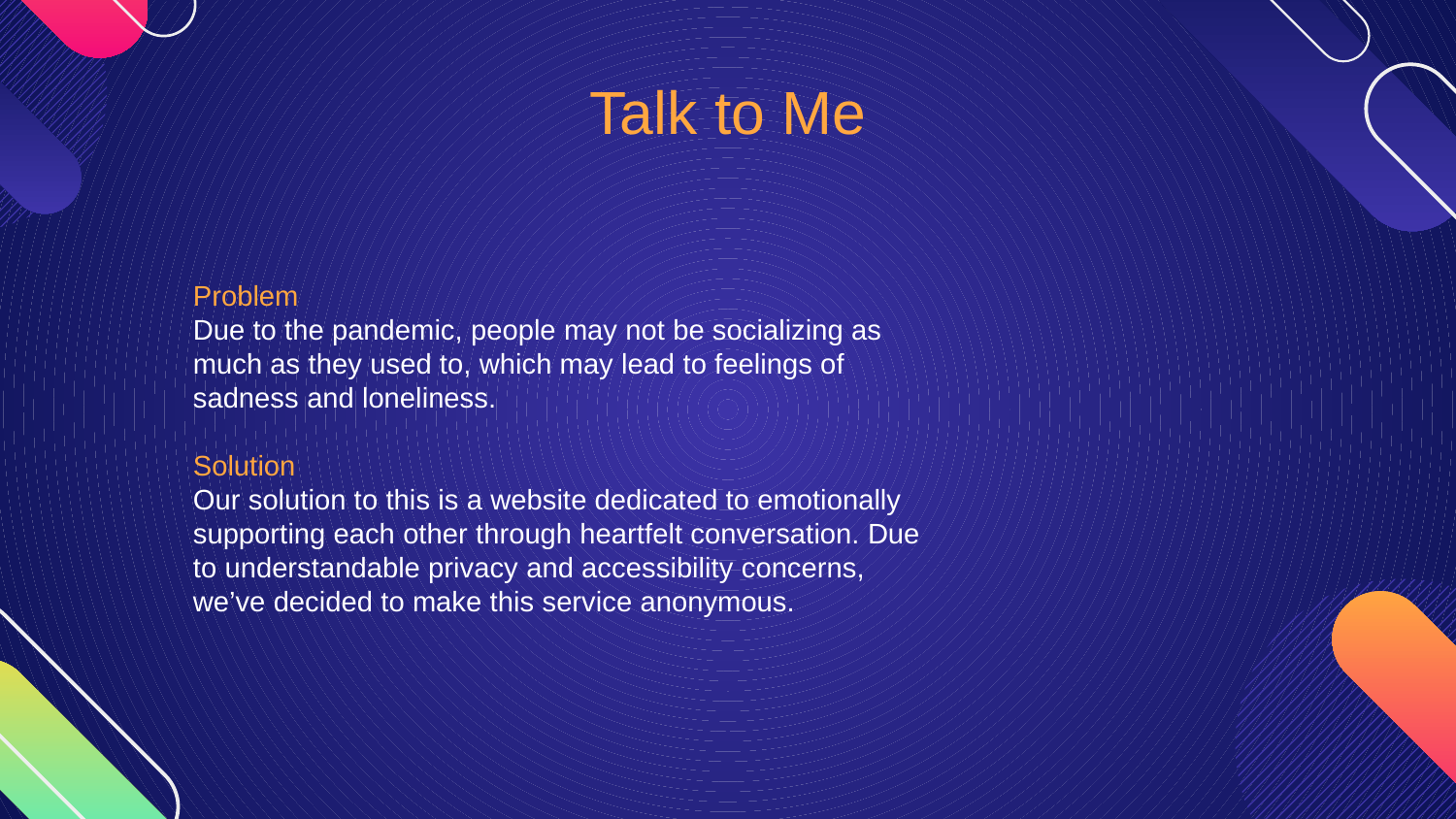

# Talk to Me
Problem
Due to the pandemic, people may not be socializing as much as they used to, which may lead to feelings of sadness and loneliness.

Solution
Our solution to this is a website dedicated to emotionally supporting each other through heartfelt conversation. Due to understandable privacy and accessibility concerns, we’ve decided to make this service anonymous.